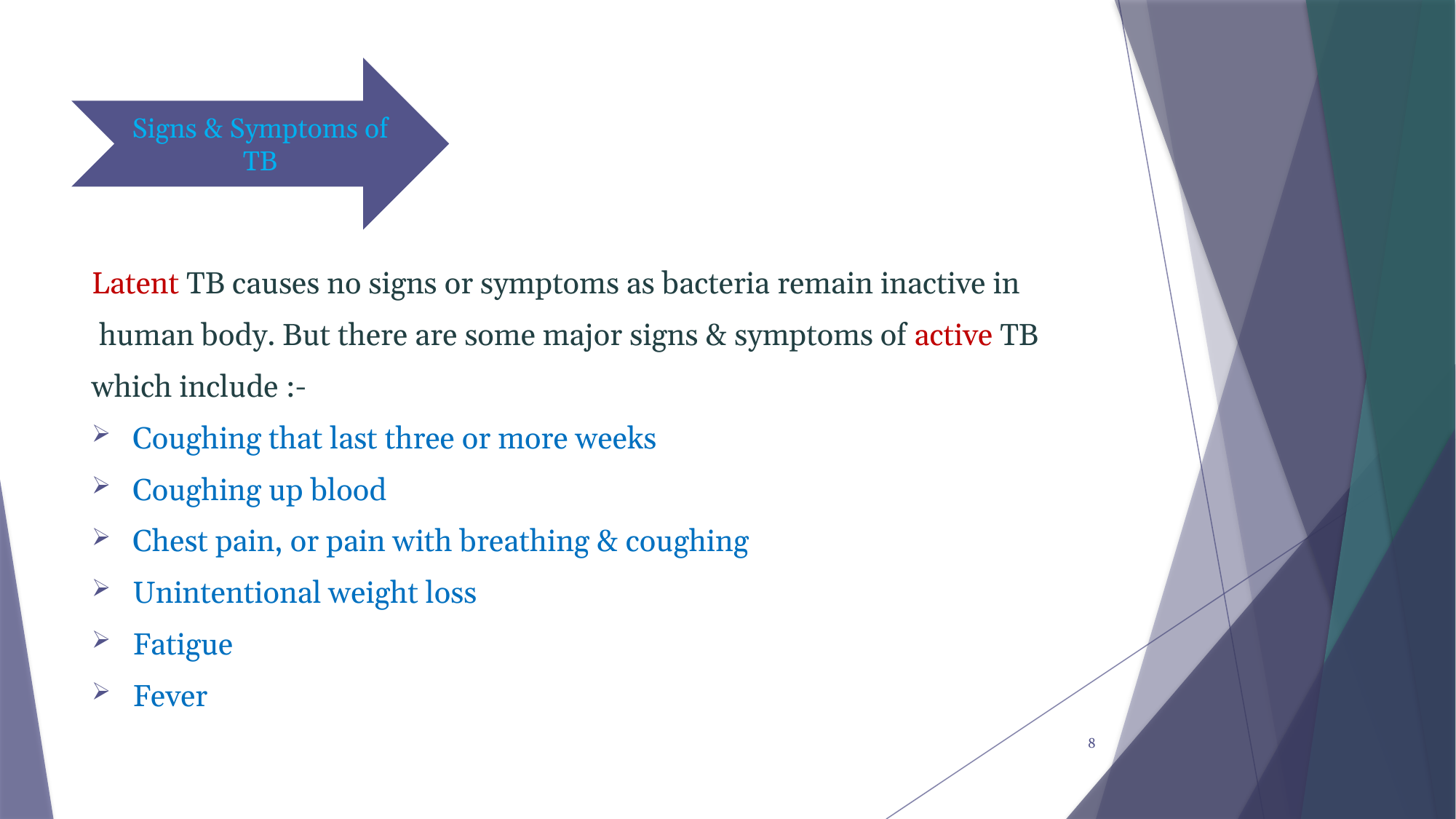

Signs & Symptoms of TB
Latent TB causes no signs or symptoms as bacteria remain inactive in
 human body. But there are some major signs & symptoms of active TB
which include :-
Coughing that last three or more weeks
Coughing up blood
Chest pain, or pain with breathing & coughing
Unintentional weight loss
Fatigue
Fever

8